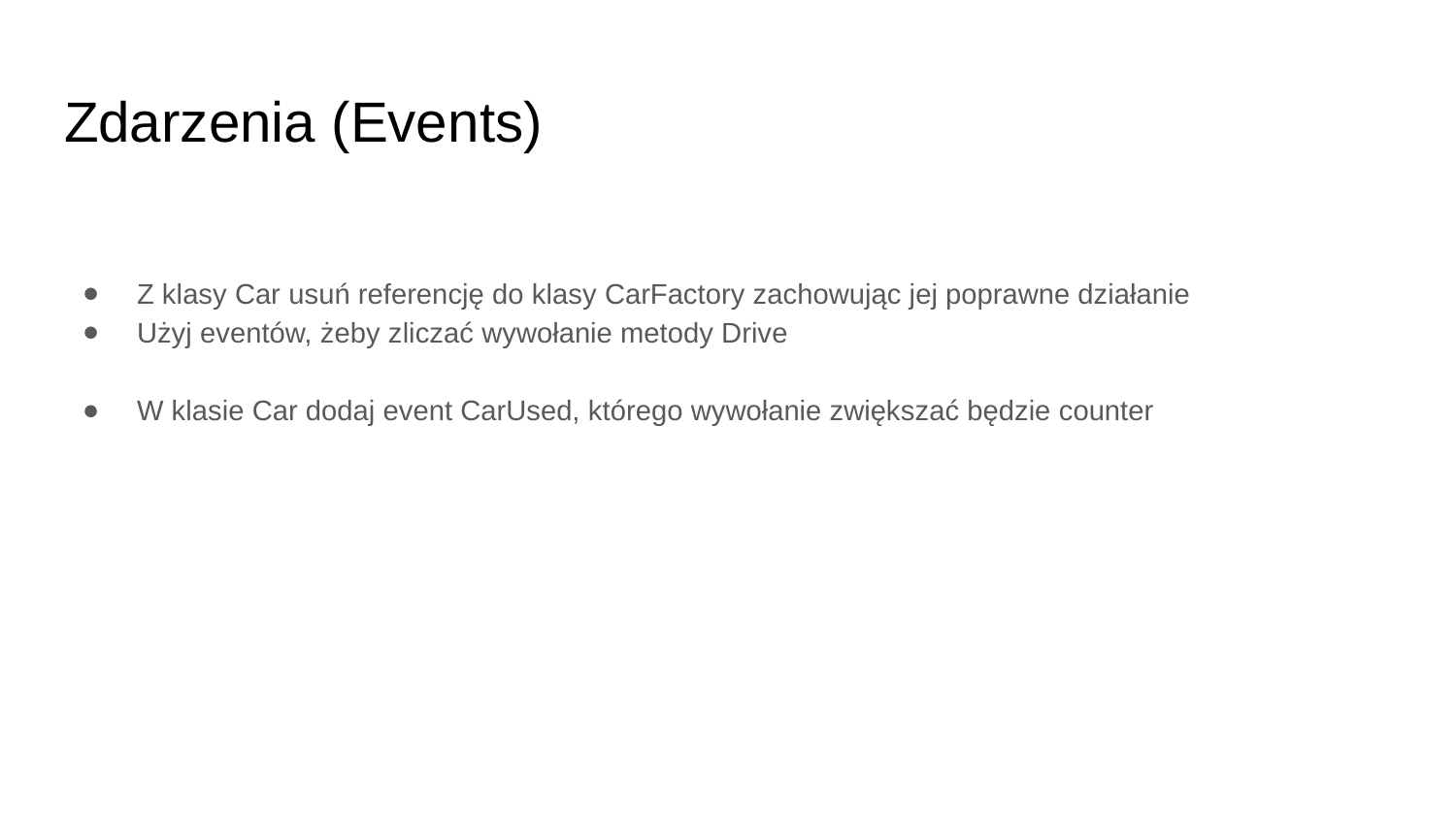

# Zdarzenia (Events)

Z klasy Car usuń referencję do klasy CarFactory zachowując jej poprawne działanie
Użyj eventów, żeby zliczać wywołanie metody Drive

W klasie Car dodaj event CarUsed, którego wywołanie zwiększać będzie counter